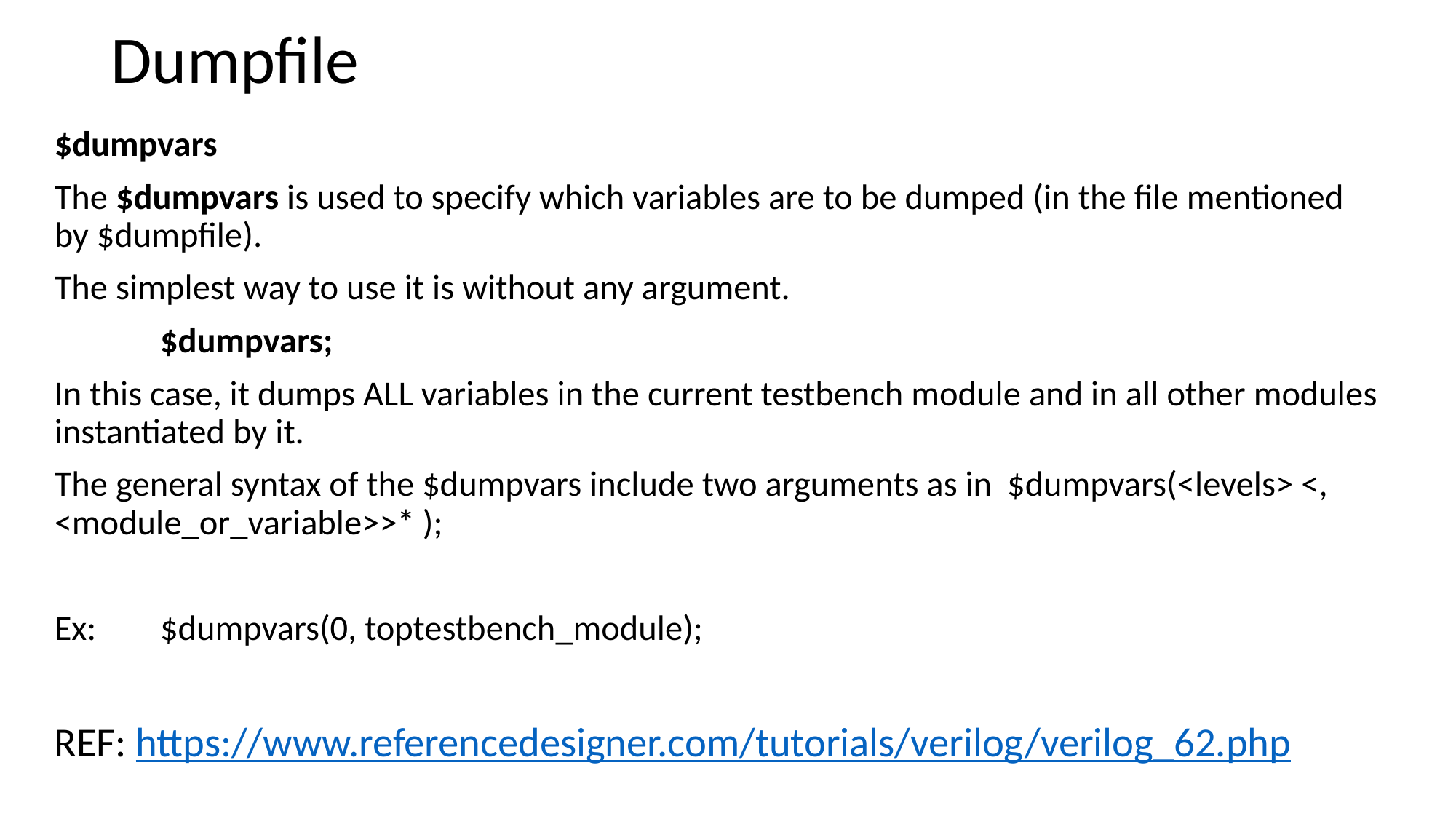

# Dumpfile
$dumpvars
The $dumpvars is used to specify which variables are to be dumped (in the file mentioned by $dumpfile).
The simplest way to use it is without any argument.
	$dumpvars;
In this case, it dumps ALL variables in the current testbench module and in all other modules instantiated by it.
The general syntax of the $dumpvars include two arguments as in 	$dumpvars(<levels> <, <module_or_variable>>* );

Ex: 	$dumpvars(0, toptestbench_module);

REF: https://www.referencedesigner.com/tutorials/verilog/verilog_62.php